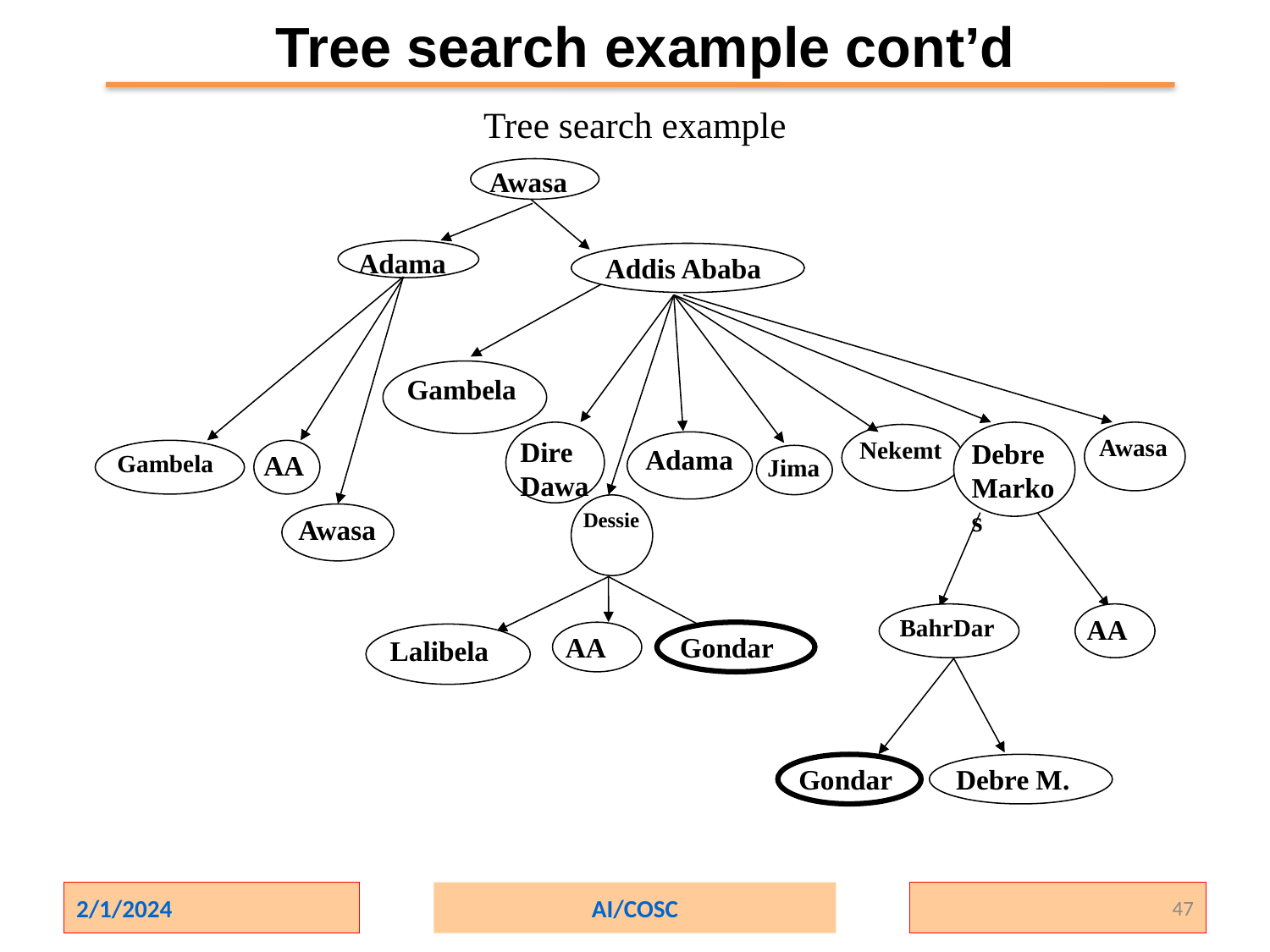

Tree search example cont’d
# Tree search example
Awasa

Adama
Addis Ababa

Gambela
Awasa
Dire Dawa
Debre Markos
Adama
Gambela
AA
Jima
Dessie
Awasa

BahrDar
AA
AA
Gondar
Lalibela

Gondar
Debre M.
Nekemt

2/1/2024
AI/COSC
47